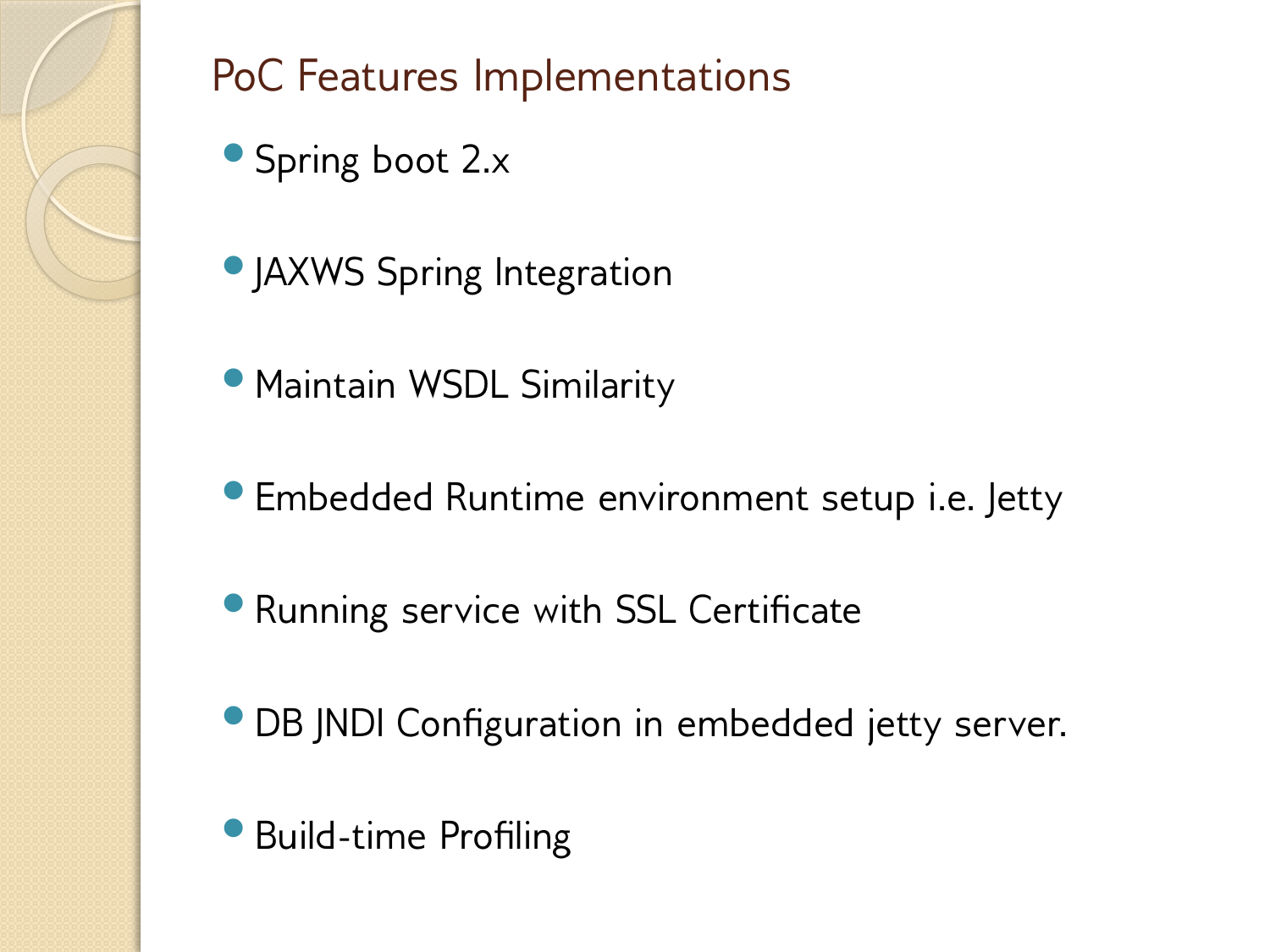

# PoC Features Implementations
Spring boot 2.x

JAXWS Spring Integration

Maintain WSDL Similarity

Embedded Runtime environment setup i.e. Jetty

Running service with SSL Certificate

DB JNDI Configuration in embedded jetty server.

Build-time Profiling